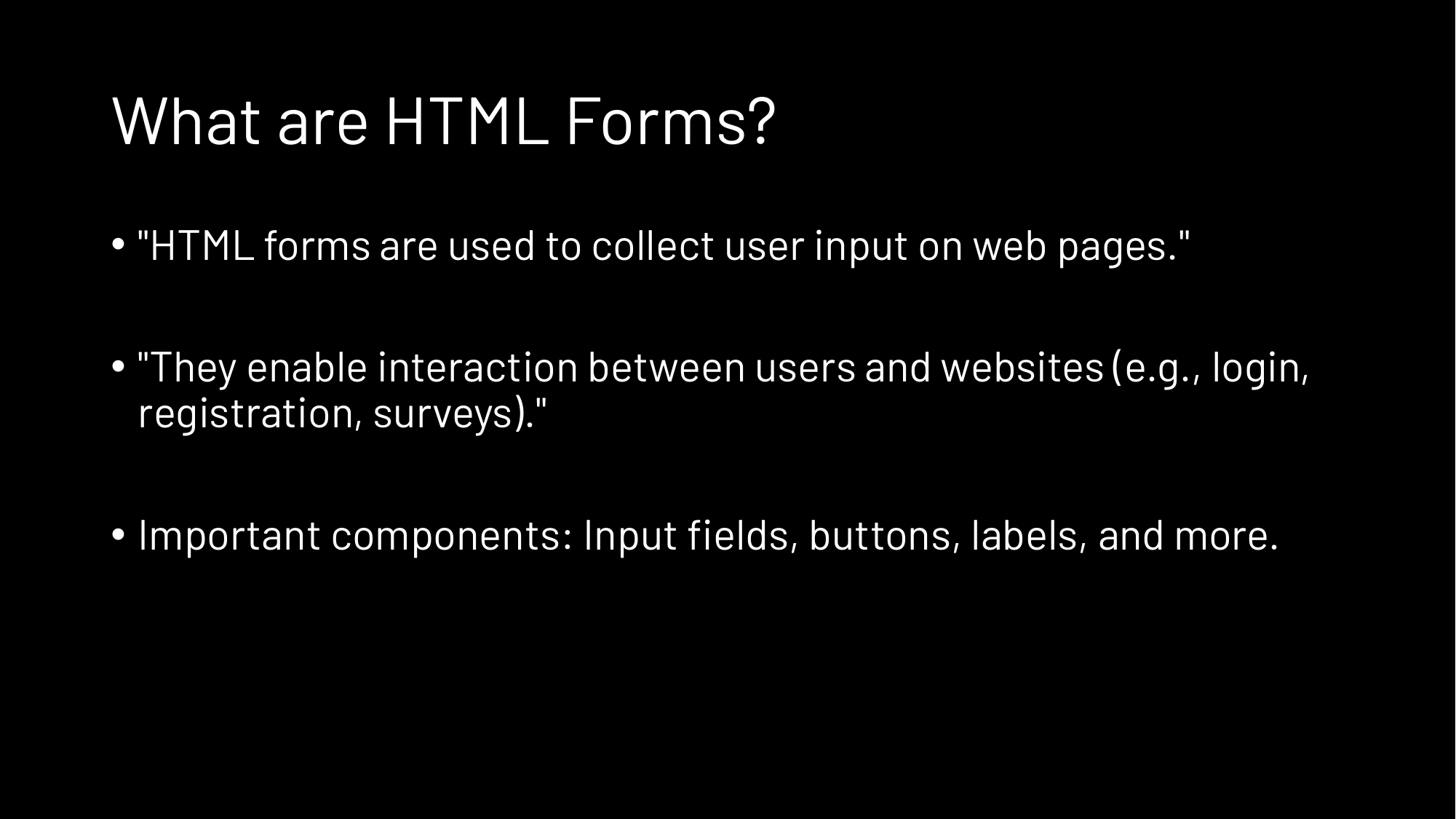

# What are HTML Forms?
"HTML forms are used to collect user input on web pages."

"They enable interaction between users and websites (e.g., login, registration, surveys)."

Important components: Input fields, buttons, labels, and more.